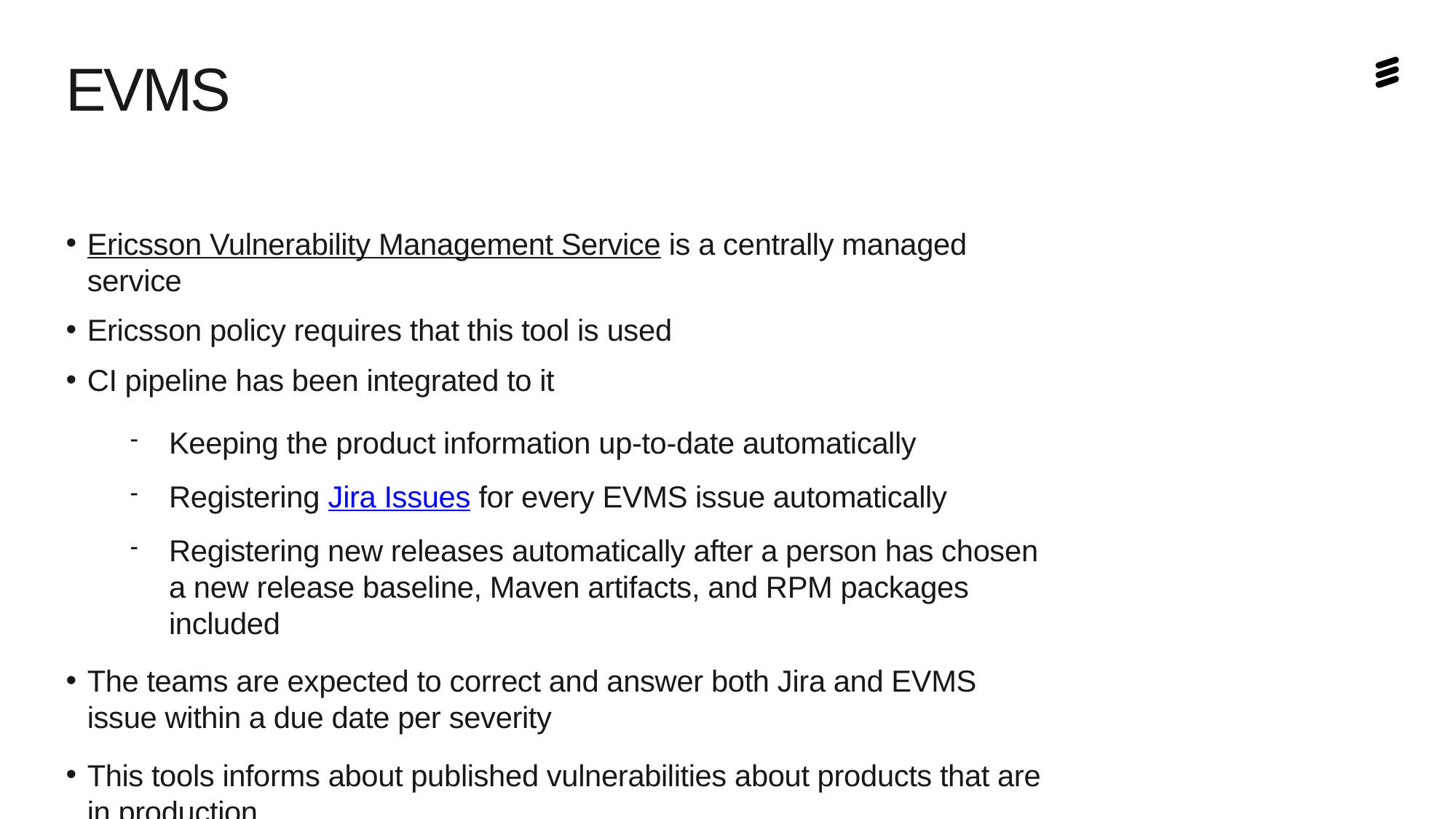

EVMS
Ericsson Vulnerability Management Service is a centrally managed service
Ericsson policy requires that this tool is used
CI pipeline has been integrated to it
Keeping the product information up-to-date automatically
Registering Jira Issues for every EVMS issue automatically
Registering new releases automatically after a person has chosen a new release baseline, Maven artifacts, and RPM packages included
The teams are expected to correct and answer both Jira and EVMS issue within a due date per severity
This tools informs about published vulnerabilities about products that are in production